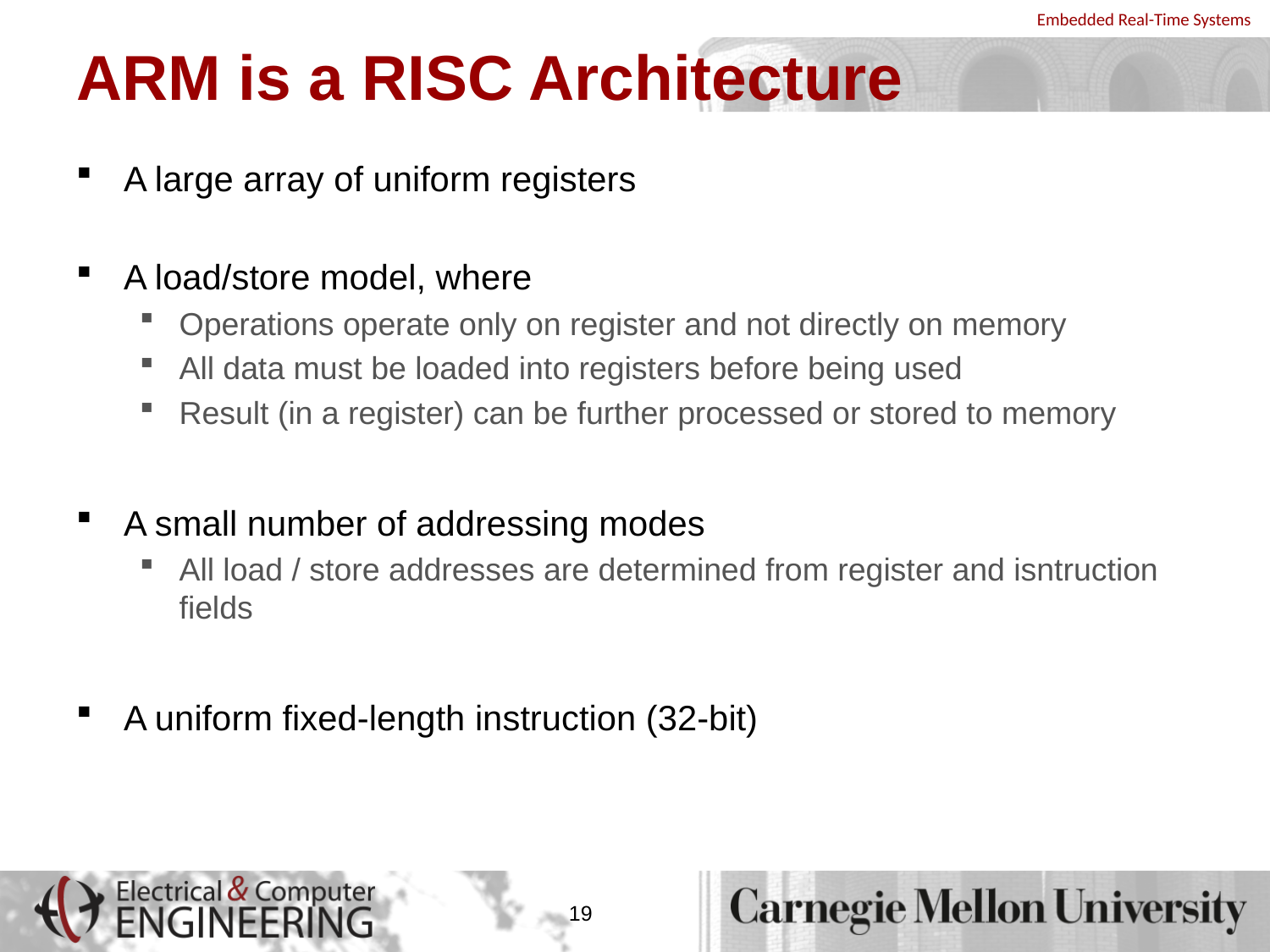

# ARM is a RISC Architecture
A large array of uniform registers

A load/store model, where
Operations operate only on register and not directly on memory
All data must be loaded into registers before being used
Result (in a register) can be further processed or stored to memory

A small number of addressing modes
All load / store addresses are determined from register and isntruction fields

A uniform fixed-length instruction (32-bit)
19